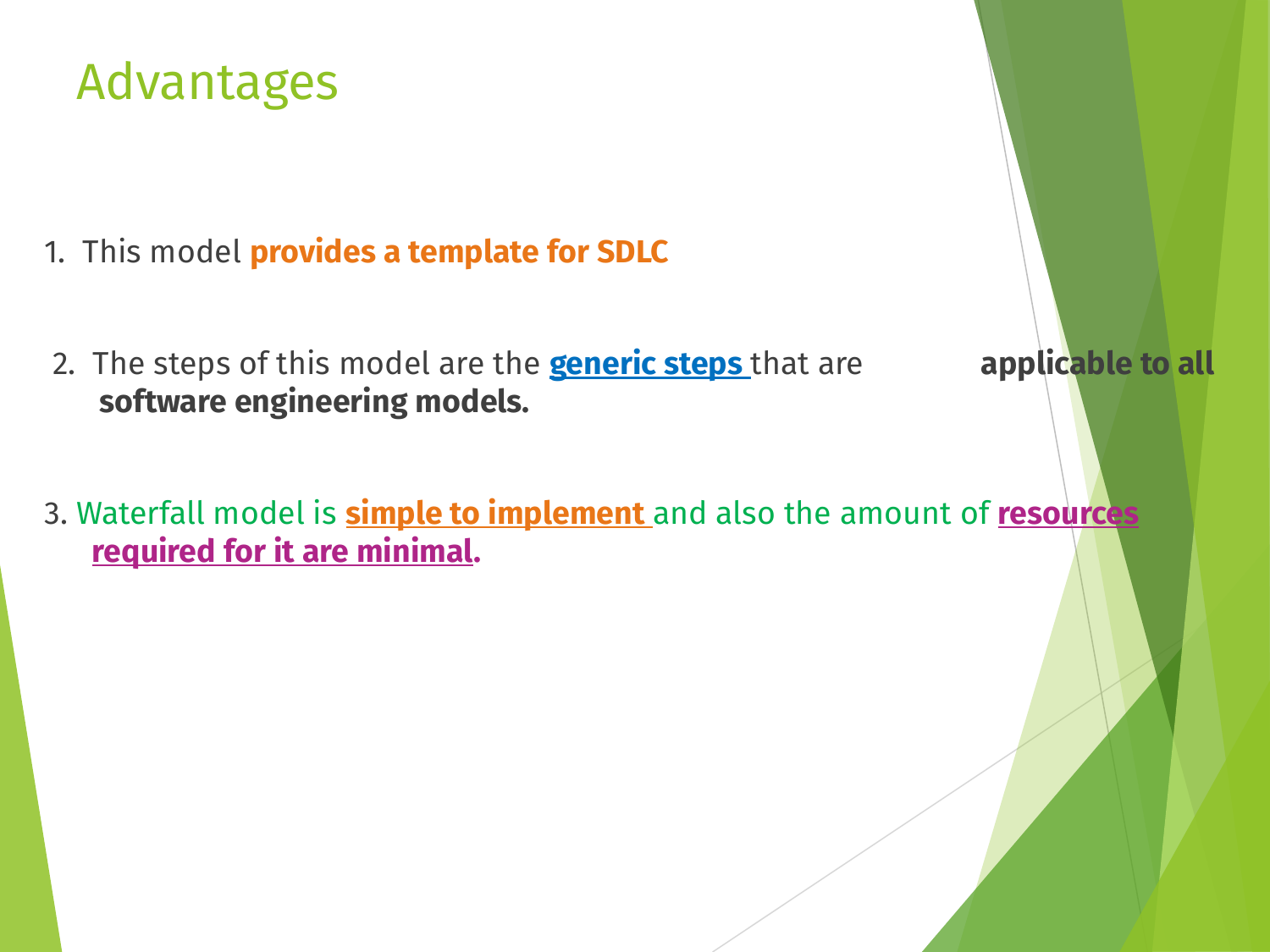

# Advantages

1.  This model provides a template for SDLC

 2.  The steps of this model are the generic steps that are 	applicable to all  software engineering models.

3. Waterfall model is simple to implement and also the amount of resources required for it are minimal.